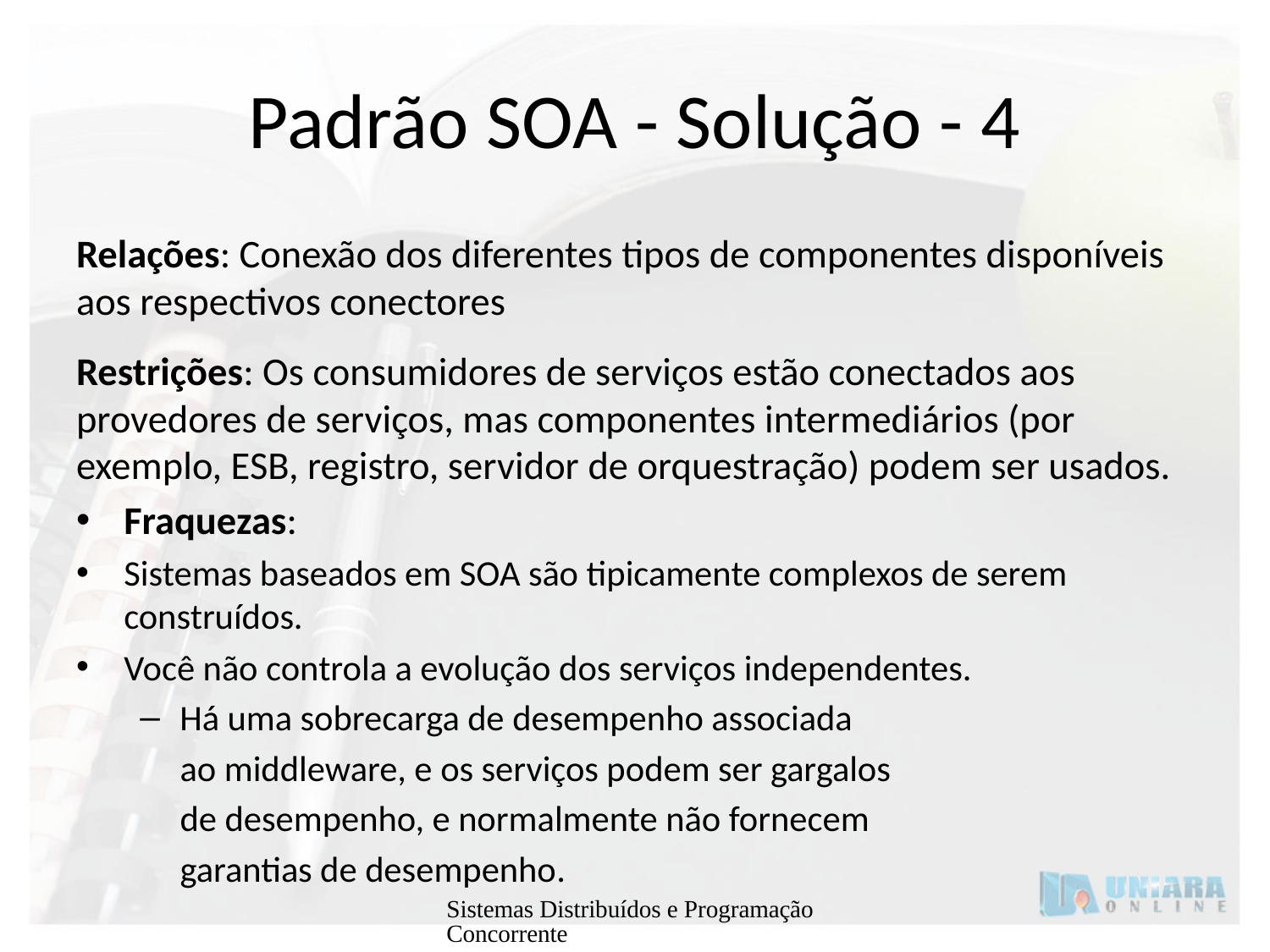

# Padrão SOA - Solução - 4
Relações: Conexão dos diferentes tipos de componentes disponíveis aos respectivos conectores
Restrições: Os consumidores de serviços estão conectados aos provedores de serviços, mas componentes intermediários (por exemplo, ESB, registro, servidor de orquestração) podem ser usados.
Fraquezas:
Sistemas baseados em SOA são tipicamente complexos de serem construídos.
Você não controla a evolução dos serviços independentes.
Há uma sobrecarga de desempenho associada
     ao middleware, e os serviços podem ser gargalos
     de desempenho, e normalmente não fornecem
     garantias de desempenho.
Sistemas Distribuídos e Programação Concorrente